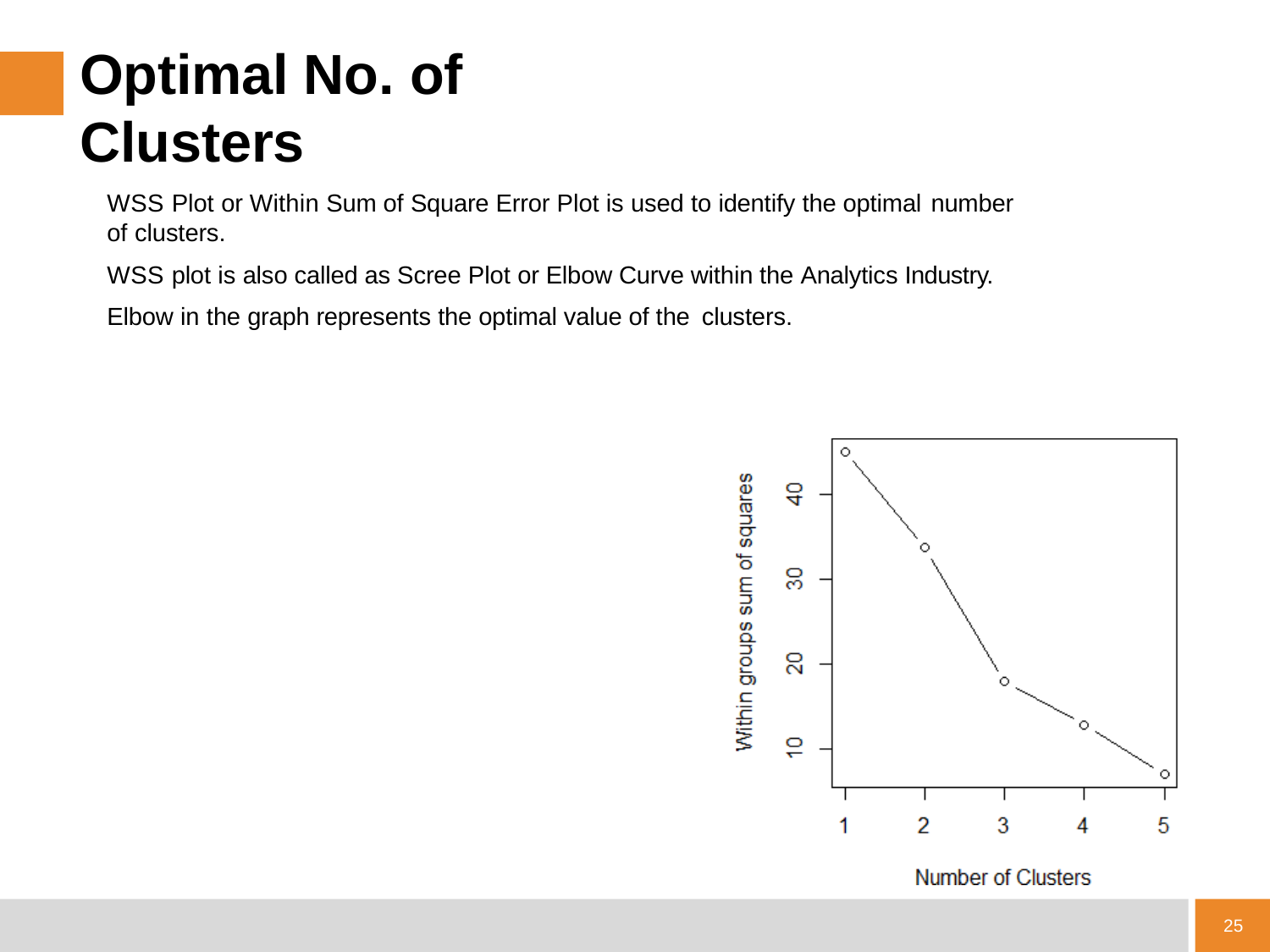

# Optimal No. of Clusters
WSS Plot or Within Sum of Square Error Plot is used to identify the optimal number
of clusters.
WSS plot is also called as Scree Plot or Elbow Curve within the Analytics Industry.  Elbow in the graph represents the optimal value of the clusters.

25